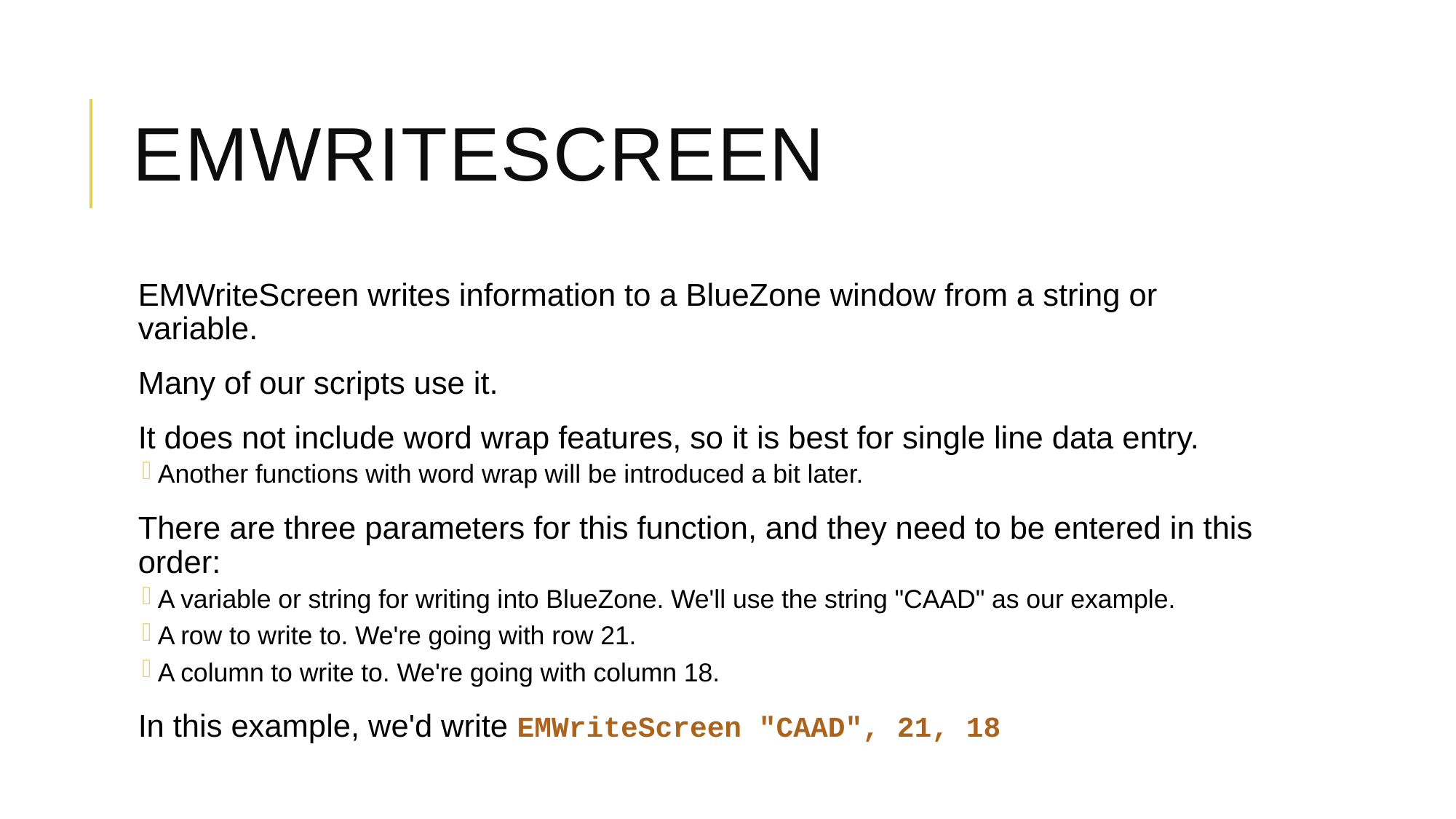

# EMWriteScreen
EMWriteScreen writes information to a BlueZone window from a string or variable.
Many of our scripts use it.
It does not include word wrap features, so it is best for single line data entry.
Another functions with word wrap will be introduced a bit later.
There are three parameters for this function, and they need to be entered in this order:
A variable or string for writing into BlueZone. We'll use the string "CAAD" as our example.
A row to write to. We're going with row 21.
A column to write to. We're going with column 18.
In this example, we'd write EMWriteScreen "CAAD", 21, 18